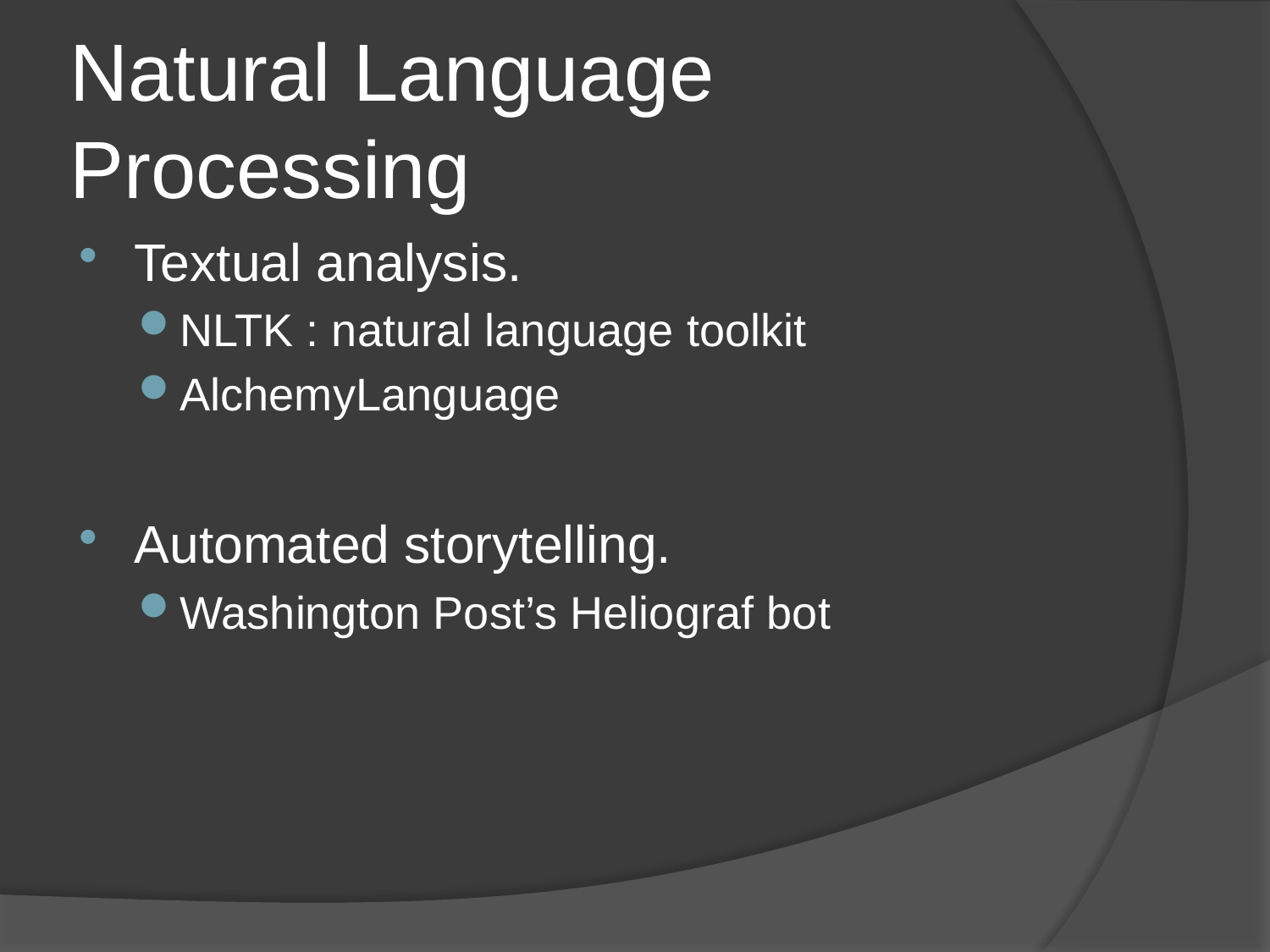

# Natural Language Processing
Textual analysis.
NLTK : natural language toolkit
AlchemyLanguage

Automated storytelling.
Washington Post’s Heliograf bot